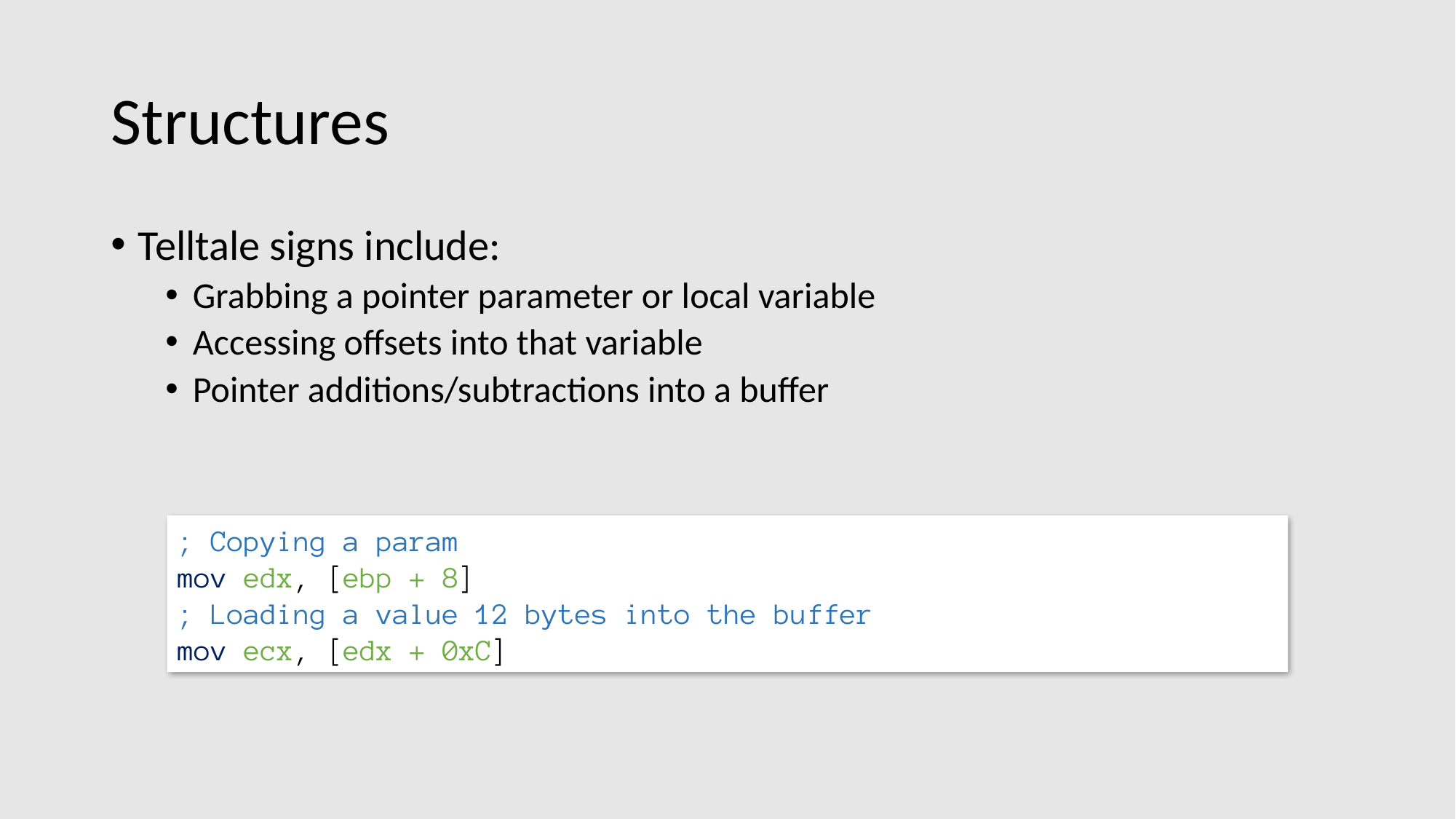

# Structures
Telltale signs include:
Grabbing a pointer parameter or local variable
Accessing offsets into that variable
Pointer additions/subtractions into a buffer
; Copying a param
mov edx, [ebp + 8]
; Loading a value 12 bytes into the buffer
mov ecx, [edx + 0xC]